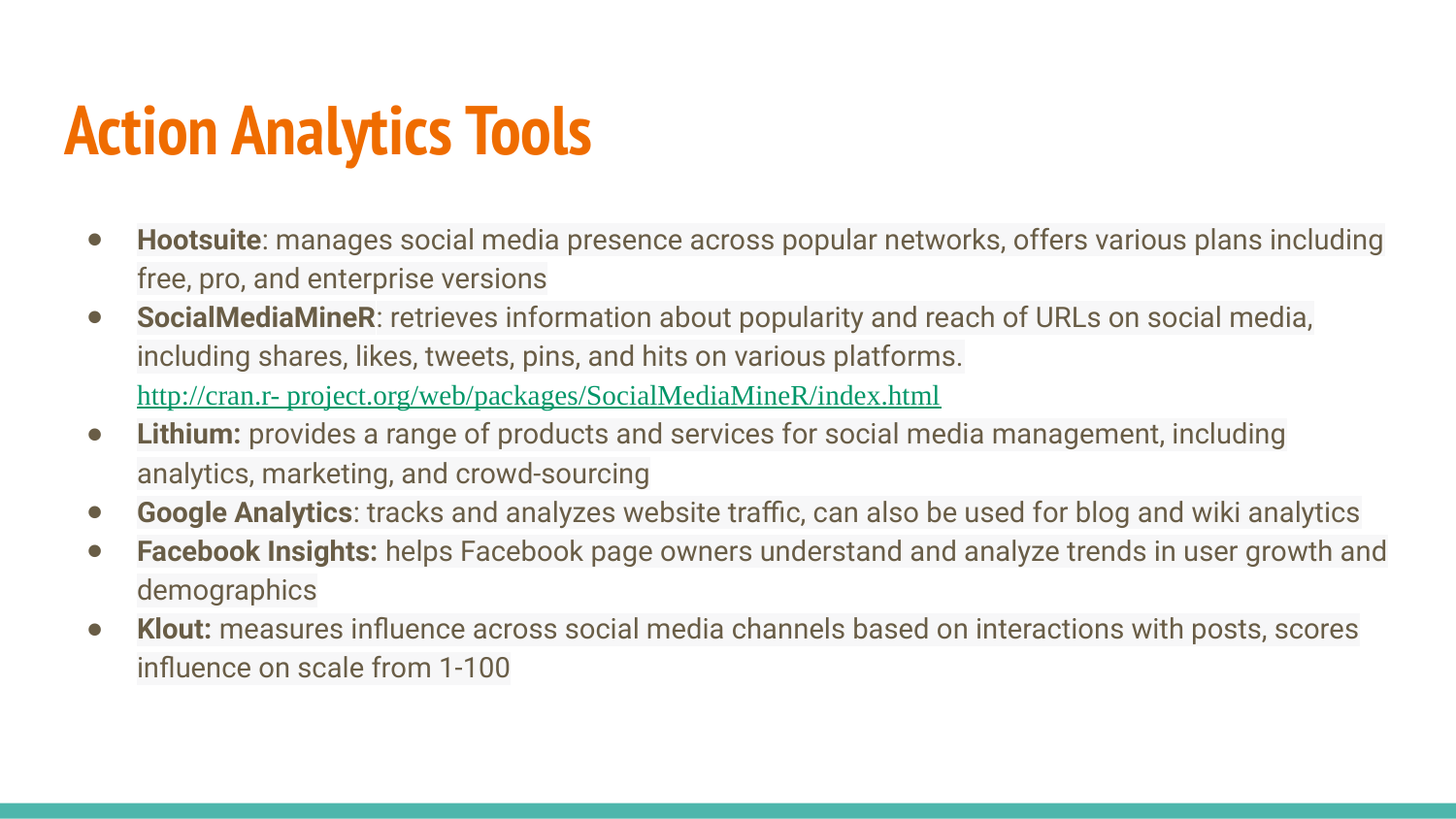

# Action Analytics Tools
Hootsuite: manages social media presence across popular networks, offers various plans including free, pro, and enterprise versions
SocialMediaMineR: retrieves information about popularity and reach of URLs on social media, including shares, likes, tweets, pins, and hits on various platforms.http://cran.r- project.org/web/packages/SocialMediaMineR/index.html
Lithium: provides a range of products and services for social media management, including analytics, marketing, and crowd-sourcing
Google Analytics: tracks and analyzes website traffic, can also be used for blog and wiki analytics
Facebook Insights: helps Facebook page owners understand and analyze trends in user growth and demographics
Klout: measures influence across social media channels based on interactions with posts, scores influence on scale from 1-100